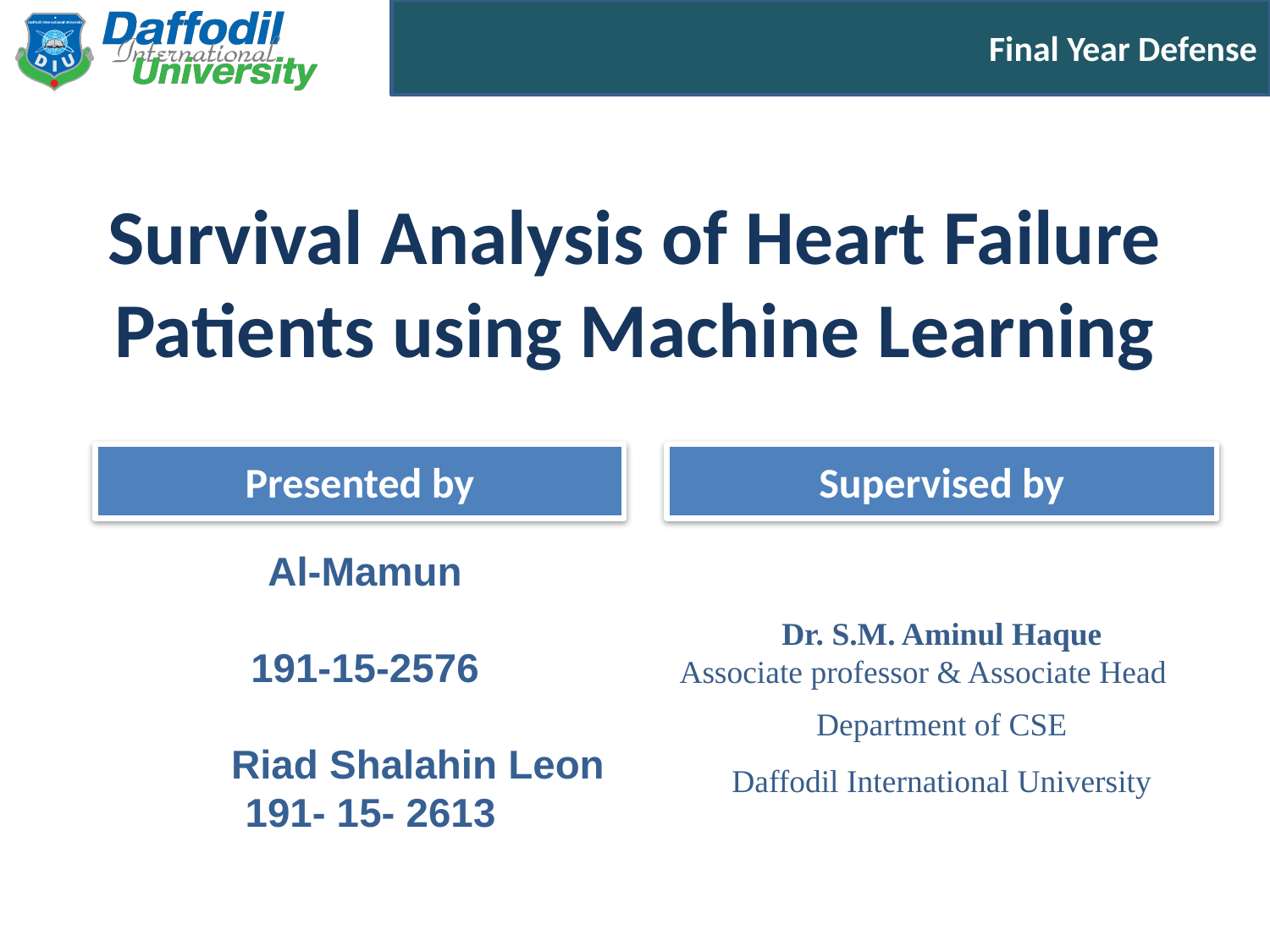

Survival Analysis of Heart Failure Patients using Machine Learning
Al-Mamun

191-15-2576

           Riad Shalahin Leon
 191- 15- 2613

Dr. S.M. Aminul Haque
Associate professor & Associate Head
Department of CSE
Daffodil International University